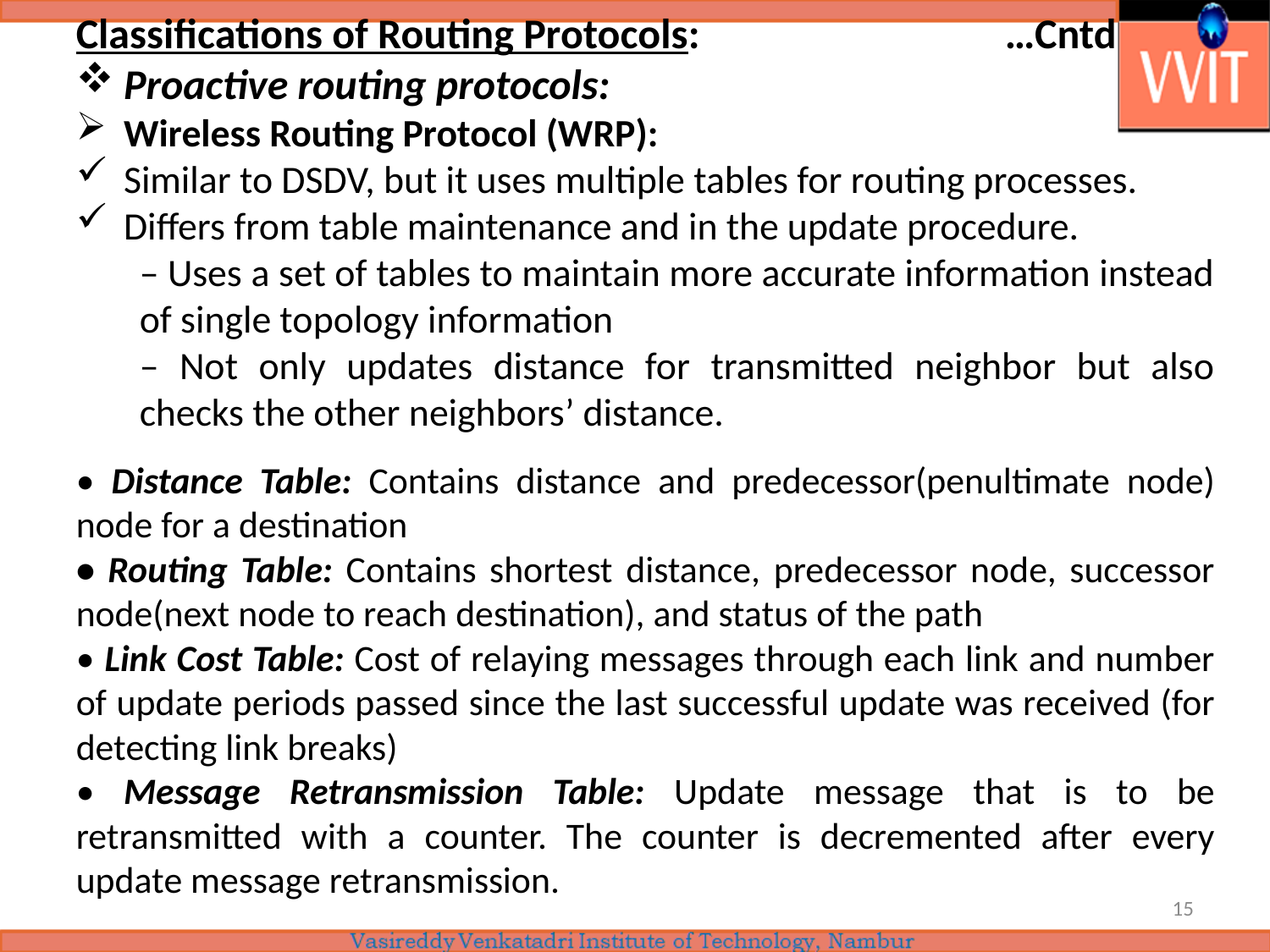

Classifications of Routing Protocols:                                …Cntd
Proactive routing protocols:
Wireless Routing Protocol (WRP):
Similar to DSDV, but it uses multiple tables for routing processes.
Differs from table maintenance and in the update procedure.
– Uses a set of tables to maintain more accurate information instead of single topology information
– Not only updates distance for transmitted neighbor but also checks the other neighbors’ distance.

• Distance Table: Contains distance and predecessor(penultimate node) node for a destination
• Routing Table: Contains shortest distance, predecessor node, successor node(next node to reach destination), and status of the path
• Link Cost Table: Cost of relaying messages through each link and number of update periods passed since the last successful update was received (for detecting link breaks)
• Message Retransmission Table: Update message that is to be retransmitted with a counter. The counter is decremented after every update message retransmission.
15